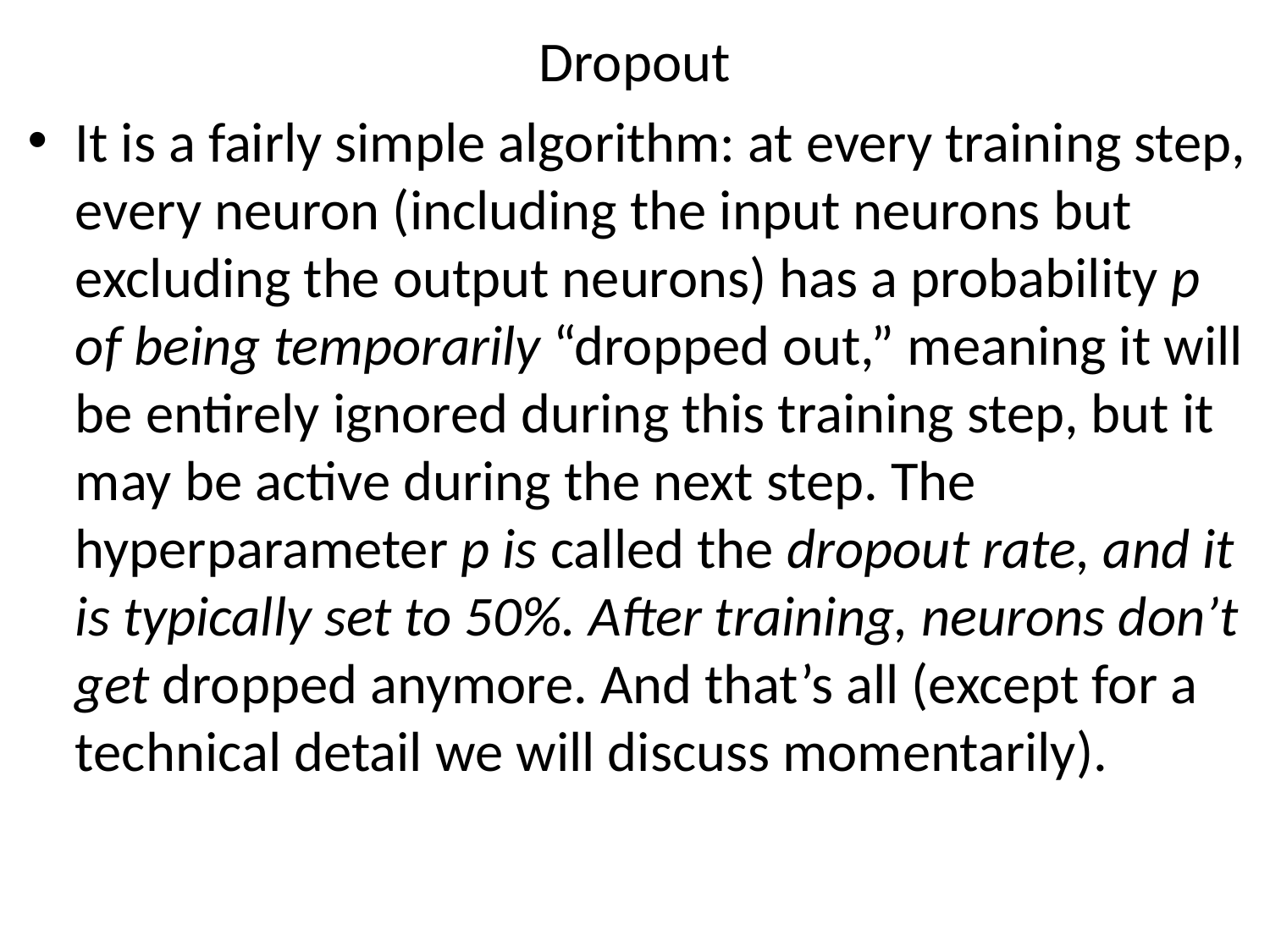

# Dropout
It is a fairly simple algorithm: at every training step, every neuron (including the input neurons but excluding the output neurons) has a probability p of being temporarily “dropped out,” meaning it will be entirely ignored during this training step, but it may be active during the next step. The hyperparameter p is called the dropout rate, and it is typically set to 50%. After training, neurons don’t get dropped anymore. And that’s all (except for a technical detail we will discuss momentarily).